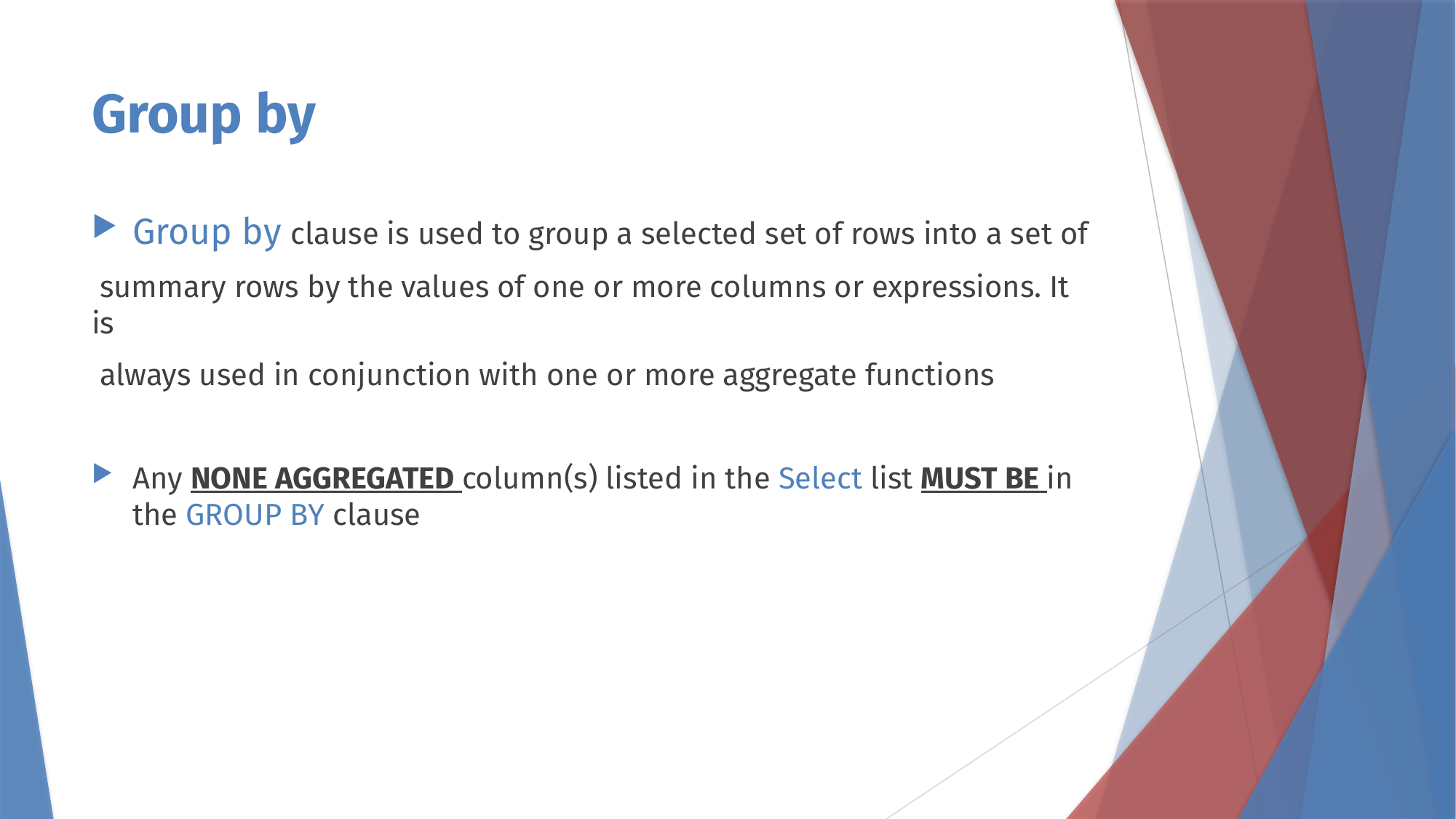

# Group by
Group by clause is used to group a selected set of rows into a set of
 summary rows by the values of one or more columns or expressions. It is
 always used in conjunction with one or more aggregate functions

Any NONE AGGREGATED column(s) listed in the Select list MUST BE in the GROUP BY clause